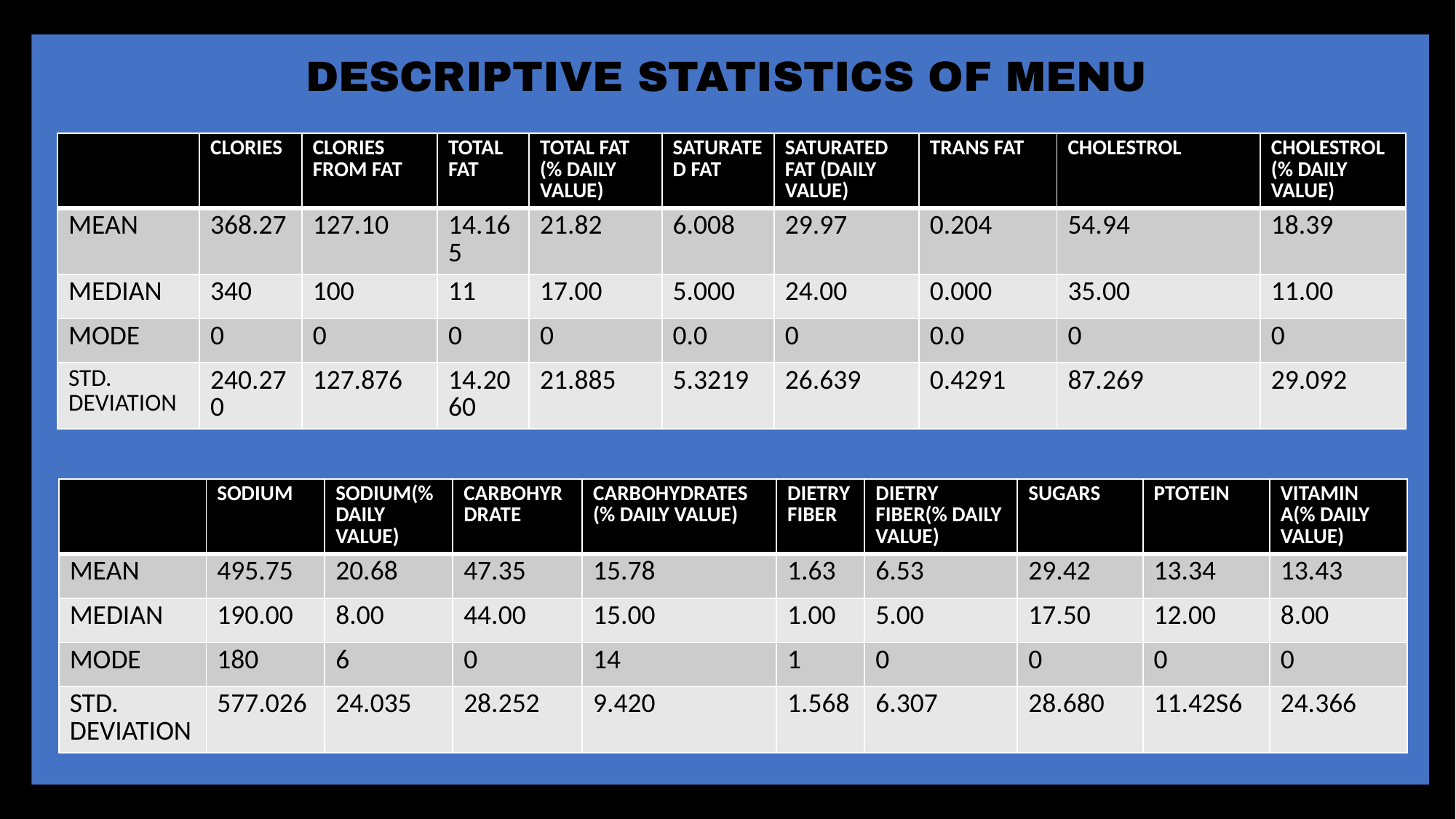

DESCRIPTIVE STATISTICS OF MENU
|  | CLORIES | CLORIES FROM FAT | TOTAL FAT | TOTAL FAT (% DAILY VALUE) | SATURATED FAT | SATURATED FAT (DAILY VALUE) | TRANS FAT | CHOLESTROL | CHOLESTROL (% DAILY VALUE) |
| --- | --- | --- | --- | --- | --- | --- | --- | --- | --- |
| MEAN | 368.27 | 127.10 | 14.165 | 21.82 | 6.008 | 29.97 | 0.204 | 54.94 | 18.39 |
| MEDIAN | 340 | 100 | 11 | 17.00 | 5.000 | 24.00 | 0.000 | 35.00 | 11.00 |
| MODE | 0 | 0 | 0 | 0 | 0.0 | 0 | 0.0 | 0 | 0 |
| STD. DEVIATION | 240.270 | 127.876 | 14.2060 | 21.885 | 5.3219 | 26.639 | 0.4291 | 87.269 | 29.092 |
|  | SODIUM | SODIUM(%DAILY VALUE) | CARBOHYRDRATE | CARBOHYDRATES (% DAILY VALUE) | DIETRY FIBER | DIETRY FIBER(% DAILY VALUE) | SUGARS | PTOTEIN | VITAMIN A(% DAILY VALUE) |
| --- | --- | --- | --- | --- | --- | --- | --- | --- | --- |
| MEAN | 495.75 | 20.68 | 47.35 | 15.78 | 1.63 | 6.53 | 29.42 | 13.34 | 13.43 |
| MEDIAN | 190.00 | 8.00 | 44.00 | 15.00 | 1.00 | 5.00 | 17.50 | 12.00 | 8.00 |
| MODE | 180 | 6 | 0 | 14 | 1 | 0 | 0 | 0 | 0 |
| STD. DEVIATION | 577.026 | 24.035 | 28.252 | 9.420 | 1.568 | 6.307 | 28.680 | 11.42S6 | 24.366 |